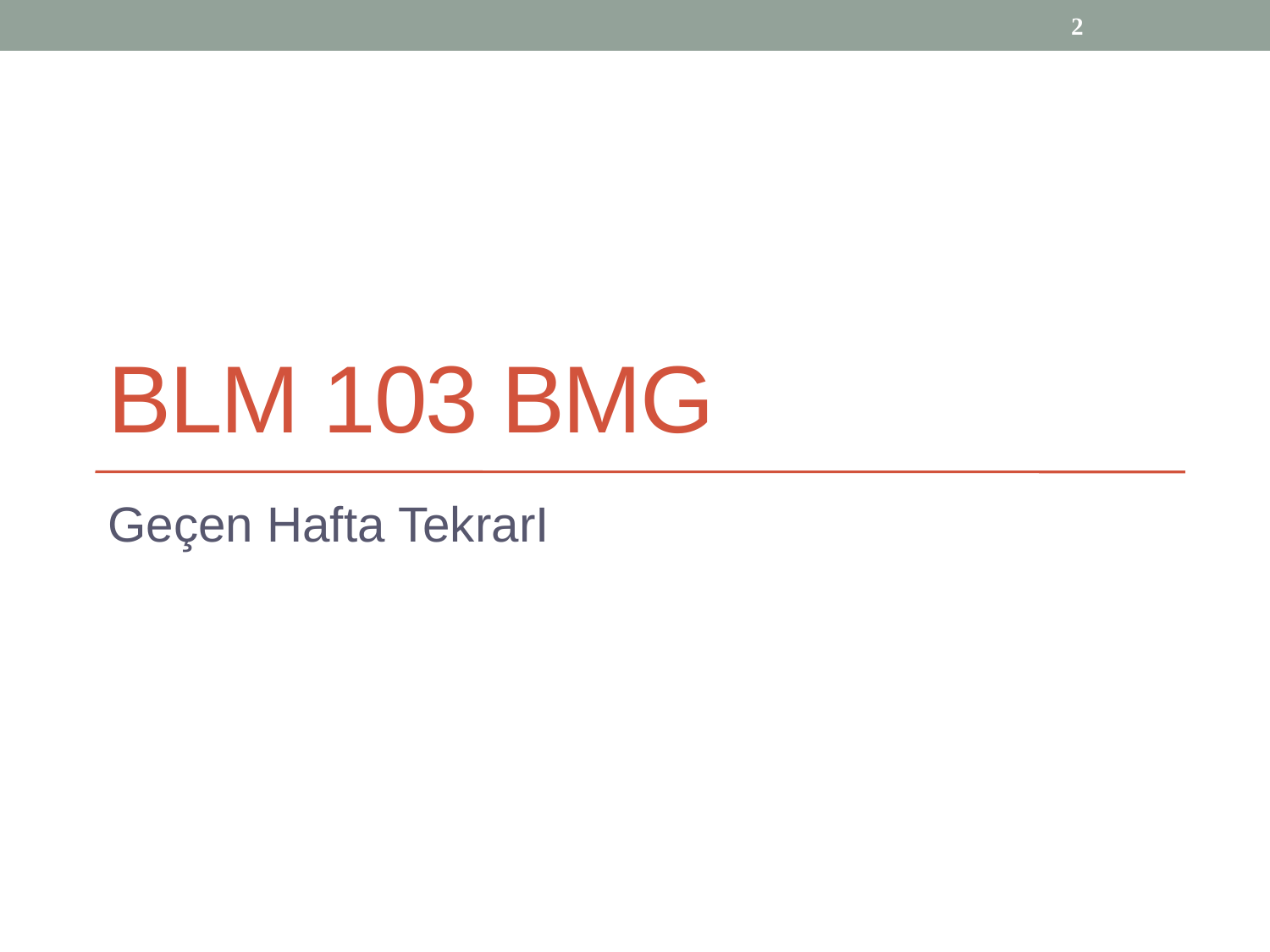

2
# BLM 103 BMG
Geçen Hafta TekrarI